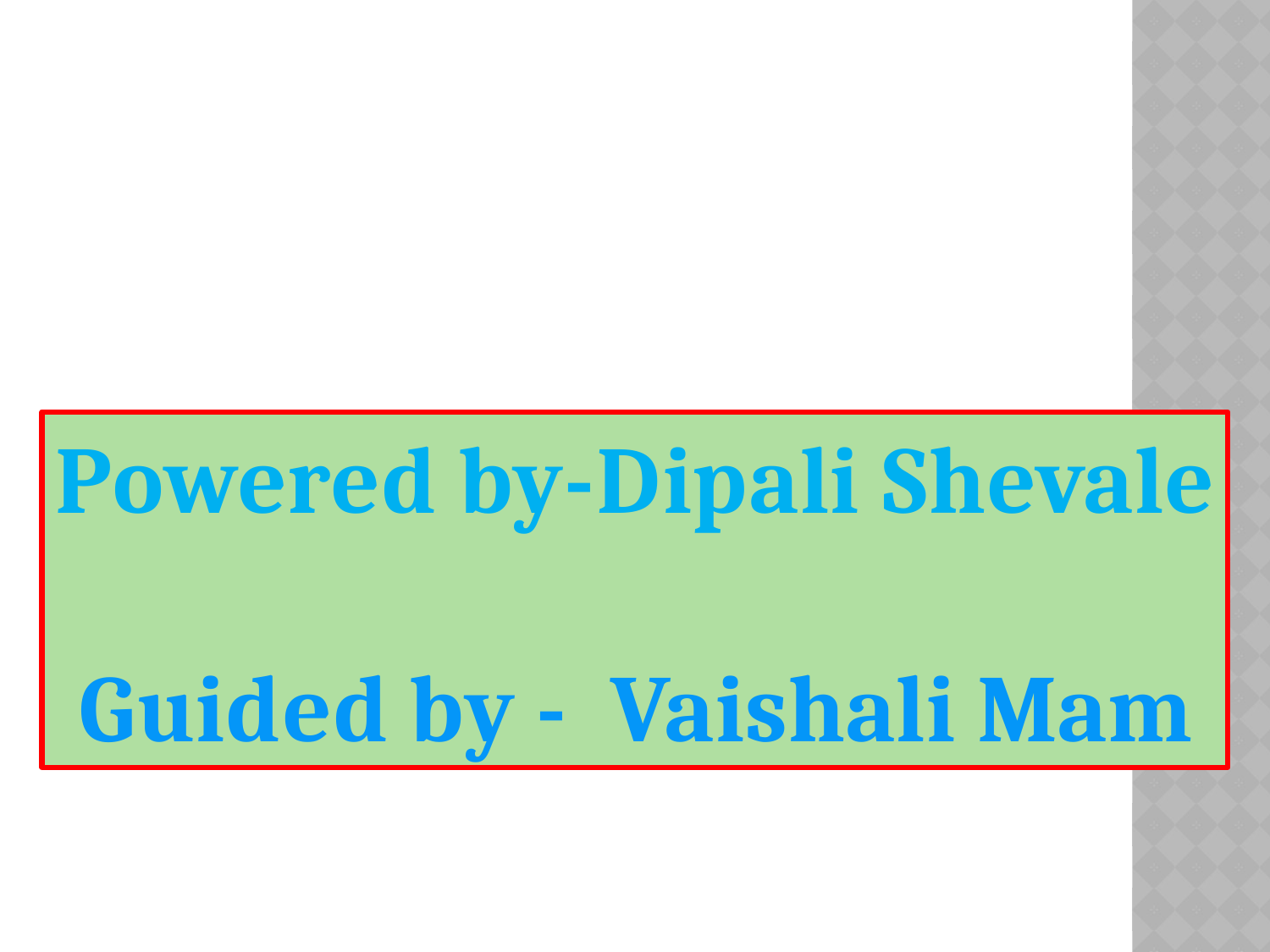

Powered by-Dipali Shevale

Guided by -  Vaishali Mam